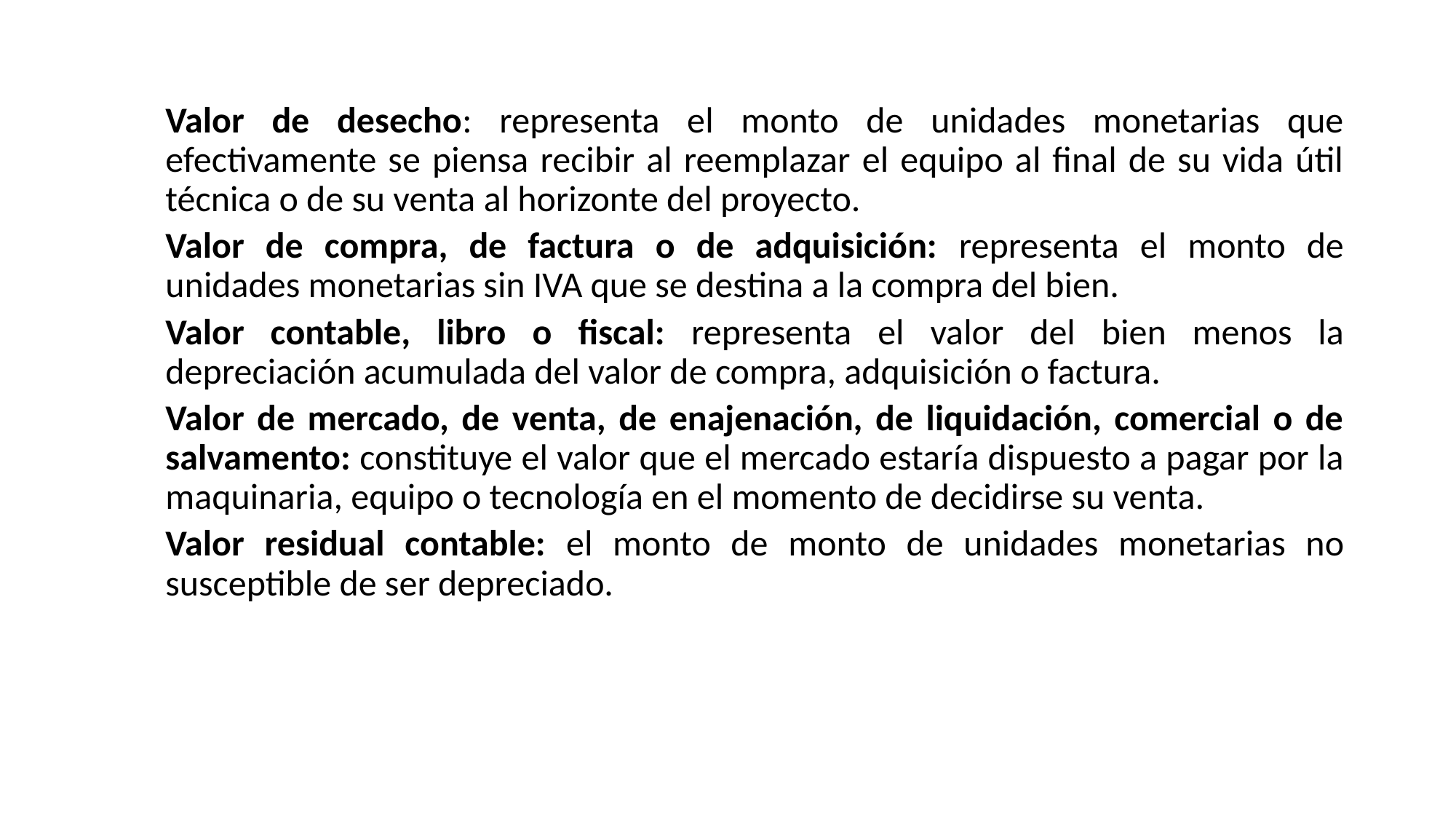

Valor de desecho: representa el monto de unidades monetarias que efectivamente se piensa recibir al reemplazar el equipo al final de su vida útil técnica o de su venta al horizonte del proyecto.
Valor de compra, de factura o de adquisición: representa el monto de unidades monetarias sin IVA que se destina a la compra del bien.
Valor contable, libro o fiscal: representa el valor del bien menos la depreciación acumulada del valor de compra, adquisición o factura.
Valor de mercado, de venta, de enajenación, de liquidación, comercial o de salvamento: constituye el valor que el mercado estaría dispuesto a pagar por la maquinaria, equipo o tecnología en el momento de decidirse su venta.
Valor residual contable: el monto de monto de unidades monetarias no susceptible de ser depreciado.